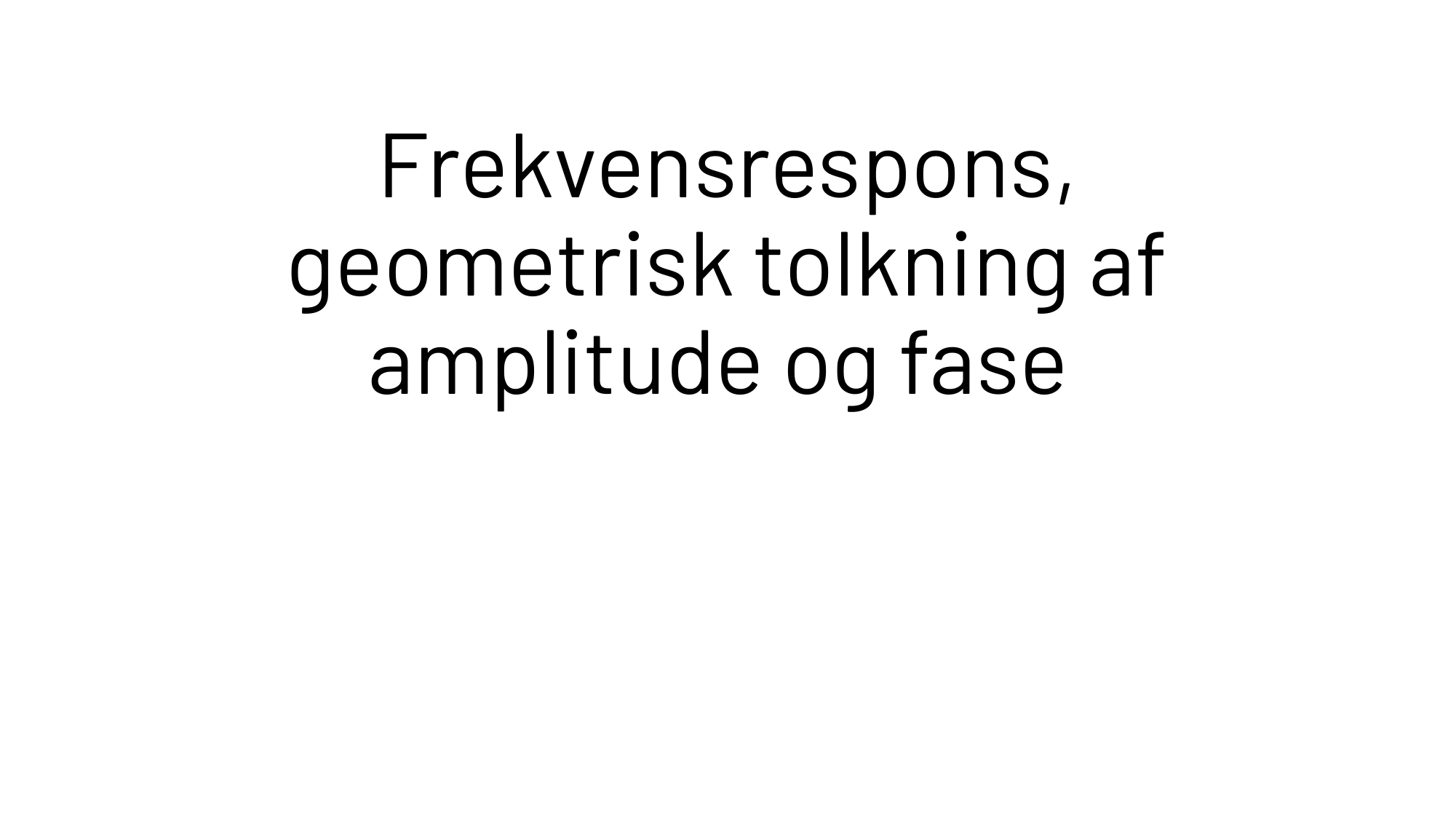

# Frekvensrespons, geometrisk tolkning af amplitude og fase